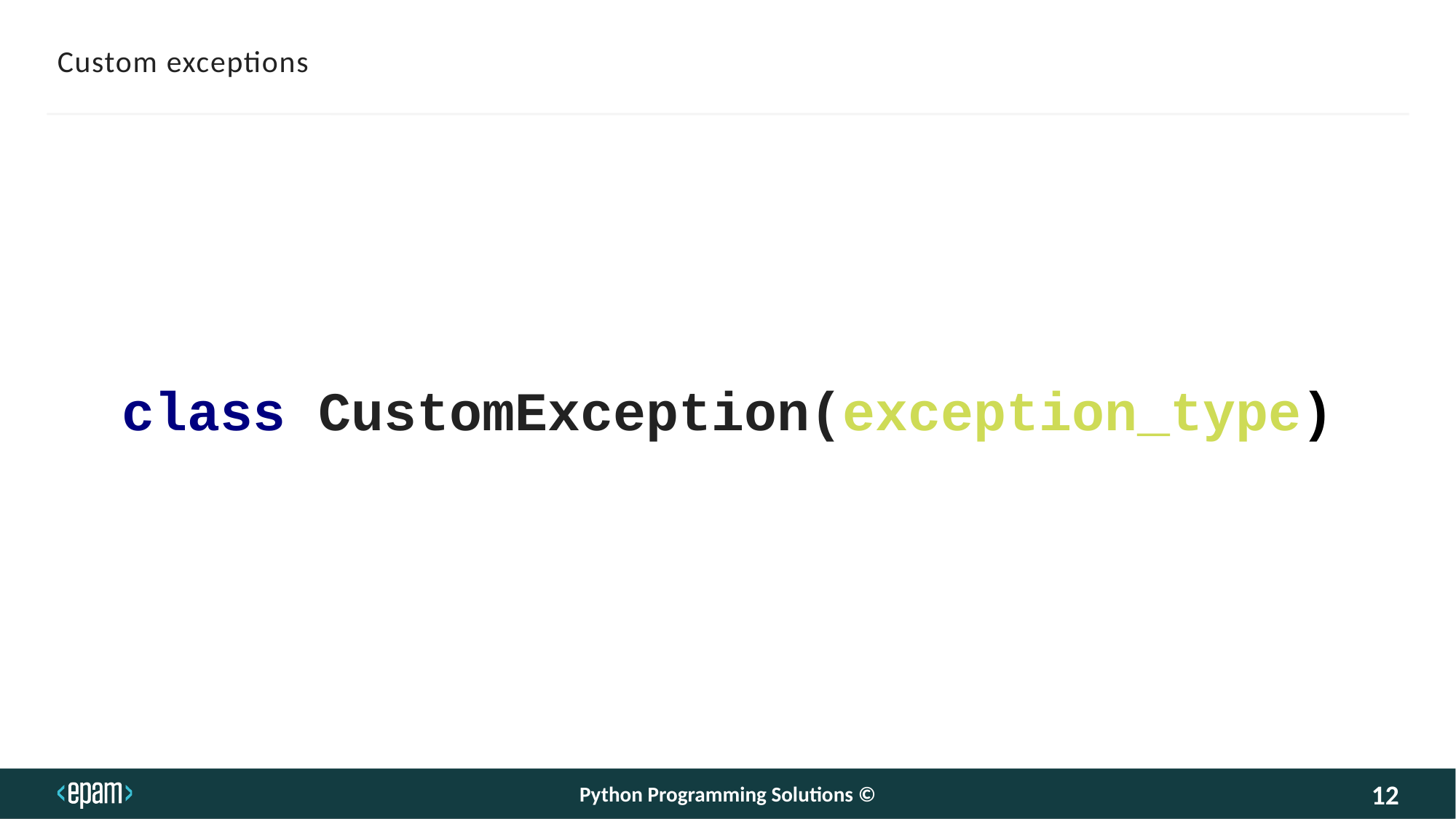

Custom exceptions
class CustomException(exception_type)
Python Programming Solutions ©
12